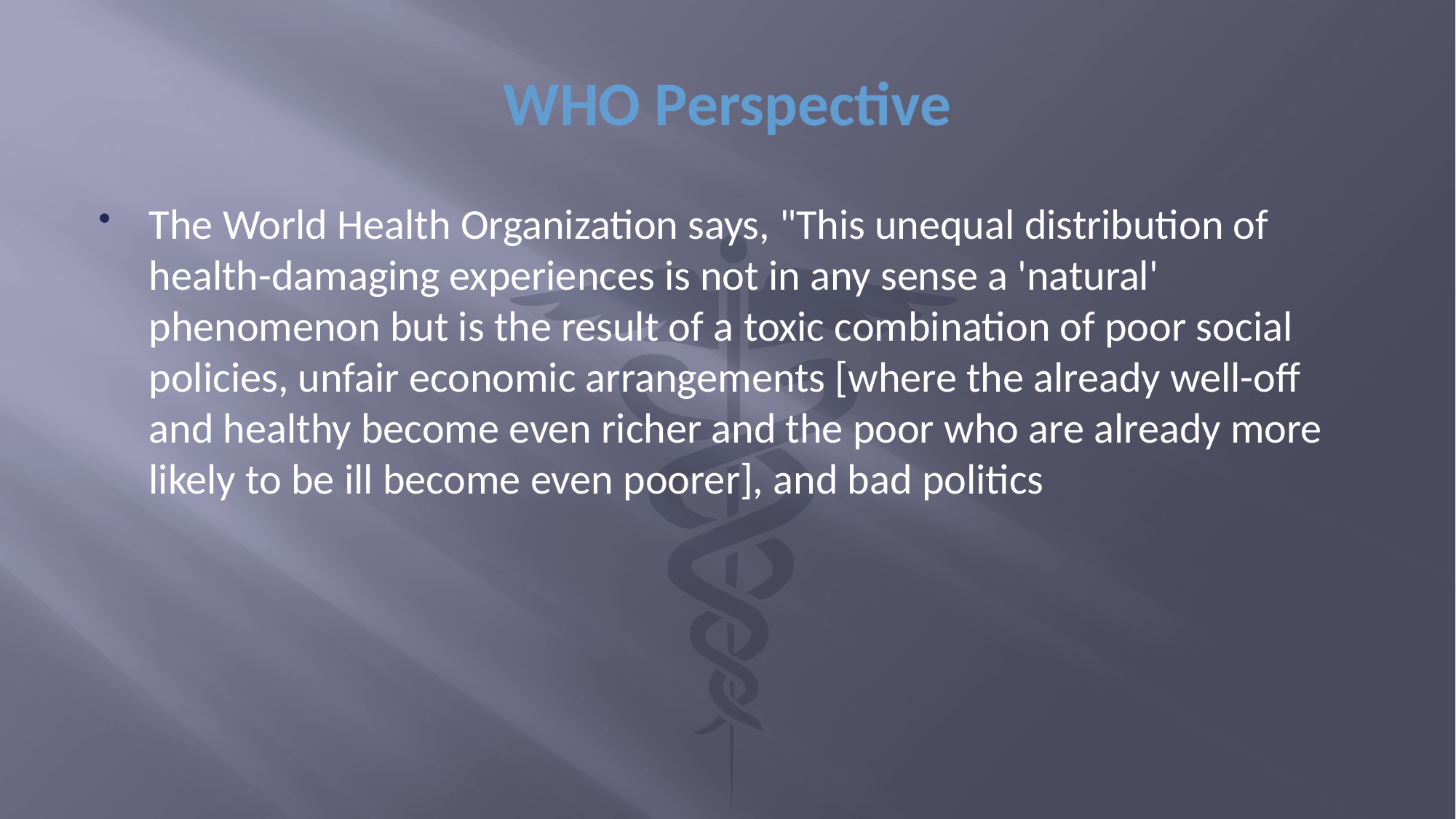

# WHO Perspective
The World Health Organization says, "This unequal distribution of health-damaging experiences is not in any sense a 'natural' phenomenon but is the result of a toxic combination of poor social policies, unfair economic arrangements [where the already well-off and healthy become even richer and the poor who are already more likely to be ill become even poorer], and bad politics